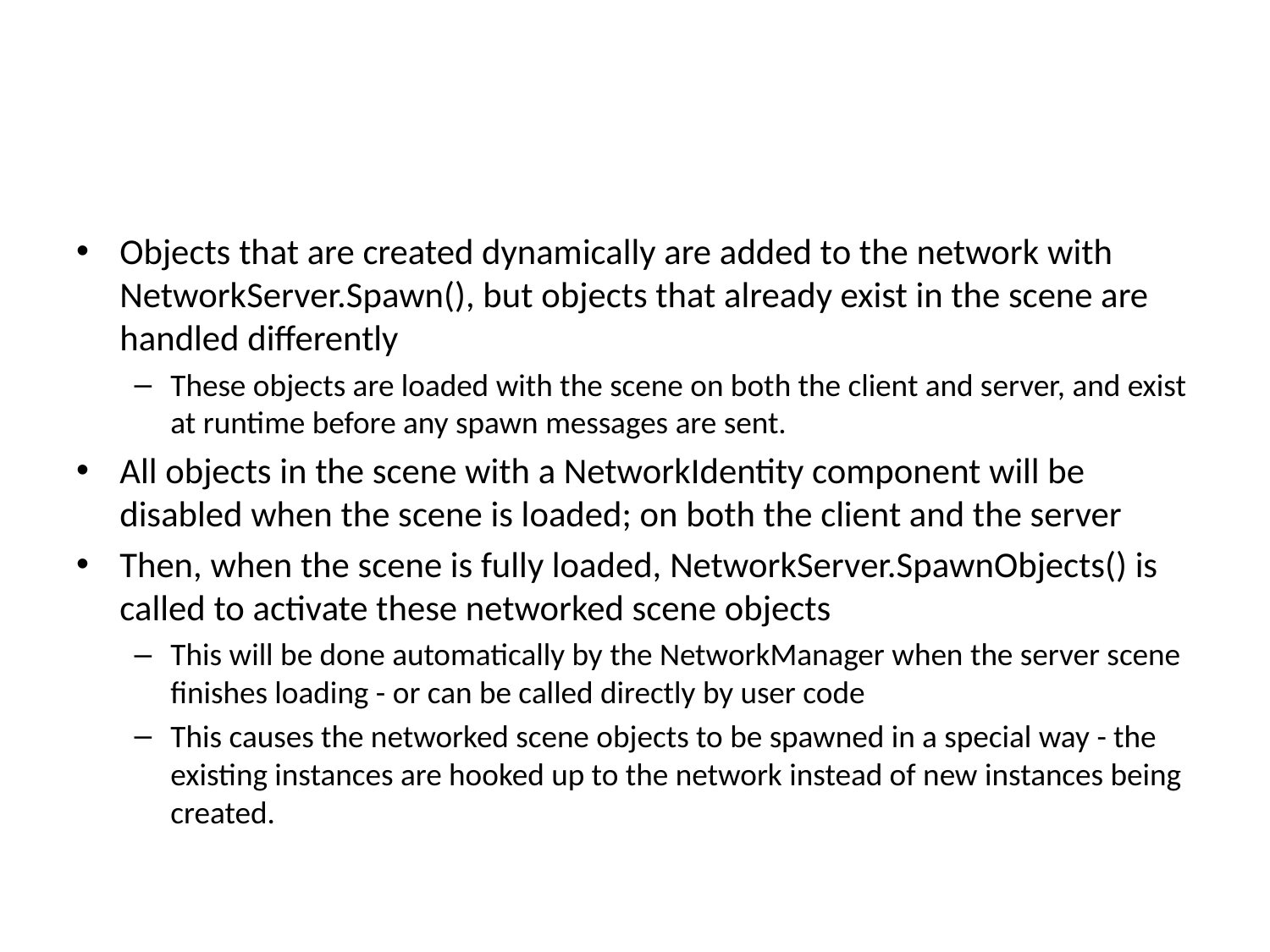

#
Objects that are created dynamically are added to the network with NetworkServer.Spawn(), but objects that already exist in the scene are handled differently
These objects are loaded with the scene on both the client and server, and exist at runtime before any spawn messages are sent.
All objects in the scene with a NetworkIdentity component will be disabled when the scene is loaded; on both the client and the server
Then, when the scene is fully loaded, NetworkServer.SpawnObjects() is called to activate these networked scene objects
This will be done automatically by the NetworkManager when the server scene finishes loading - or can be called directly by user code
This causes the networked scene objects to be spawned in a special way - the existing instances are hooked up to the network instead of new instances being created.